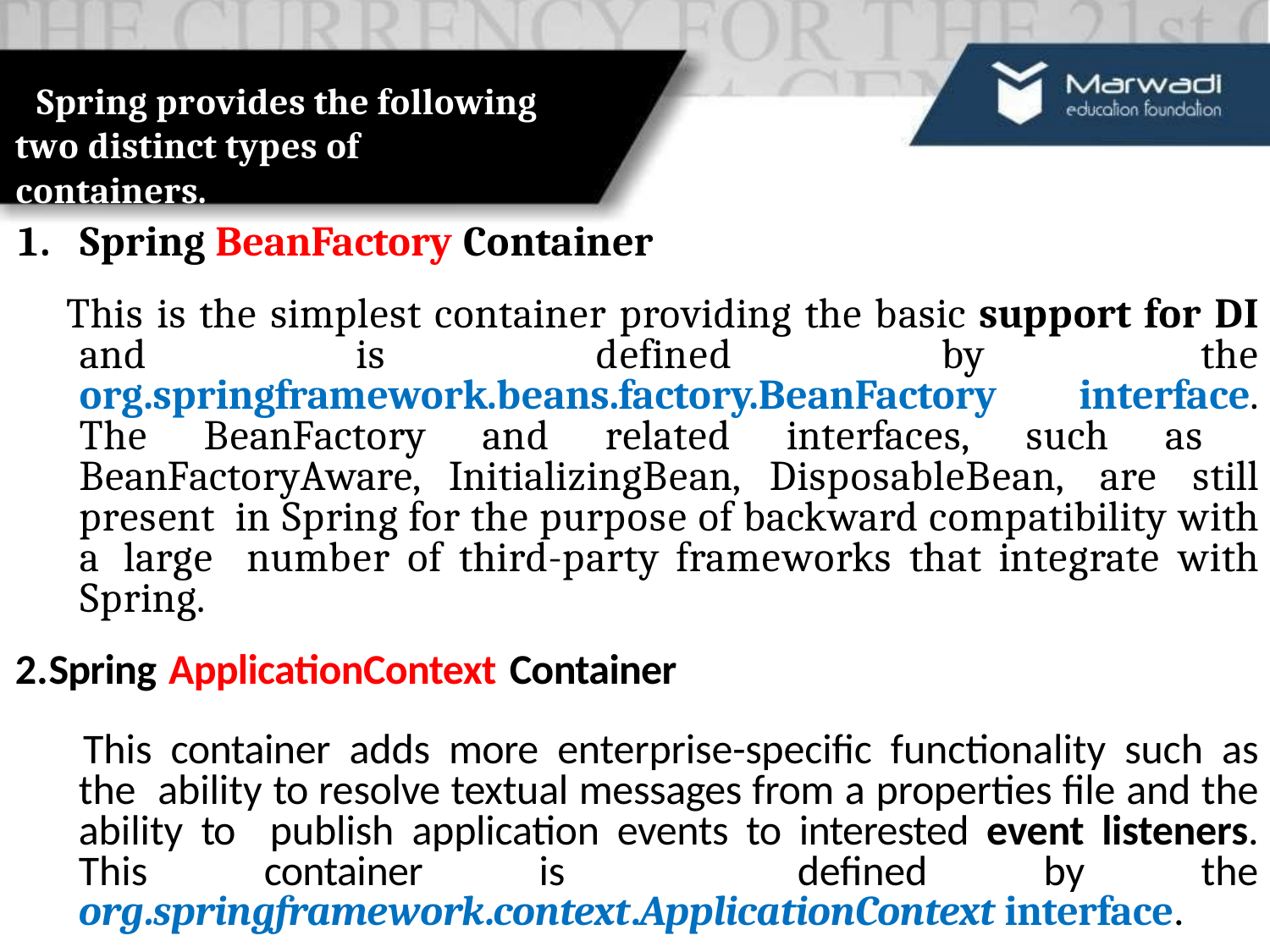

# Spring provides the following
two distinct types of containers.
Spring BeanFactory Container
This is the simplest container providing the basic support for DI and is defined by the org.springframework.beans.factory.BeanFactory  interface. The BeanFactory and related interfaces, such as  BeanFactoryAware, InitializingBean, DisposableBean, are still present  in Spring for the purpose of backward compatibility with a large  number of third-party frameworks that integrate with Spring.
Spring ApplicationContext Container

This container adds more enterprise-specific functionality such as the  ability to resolve textual messages from a properties file and the ability to  publish application events to interested event listeners. This container is  defined by the org.springframework.context.ApplicationContext interface.